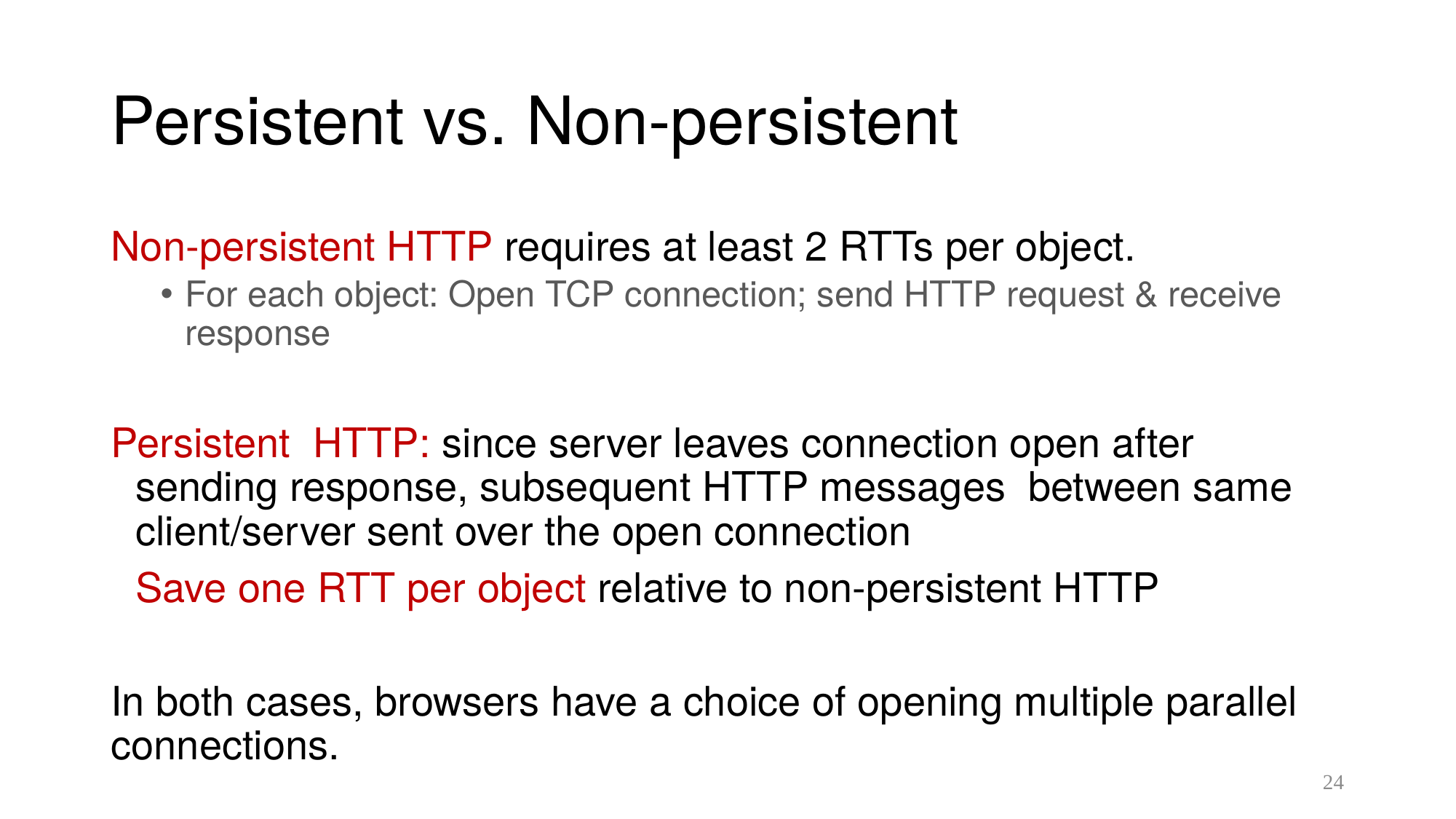

# Persistent vs. Non-persistent
Non-persistent HTTP requires at least 2 RTTs per object.
For each object: Open TCP connection; send HTTP request & receive response

Persistent  HTTP: since server leaves connection open after sending response, subsequent HTTP messages  between same client/server sent over the open connection
	Save one RTT per object relative to non-persistent HTTP

In both cases, browsers have a choice of opening multiple parallel connections.

24